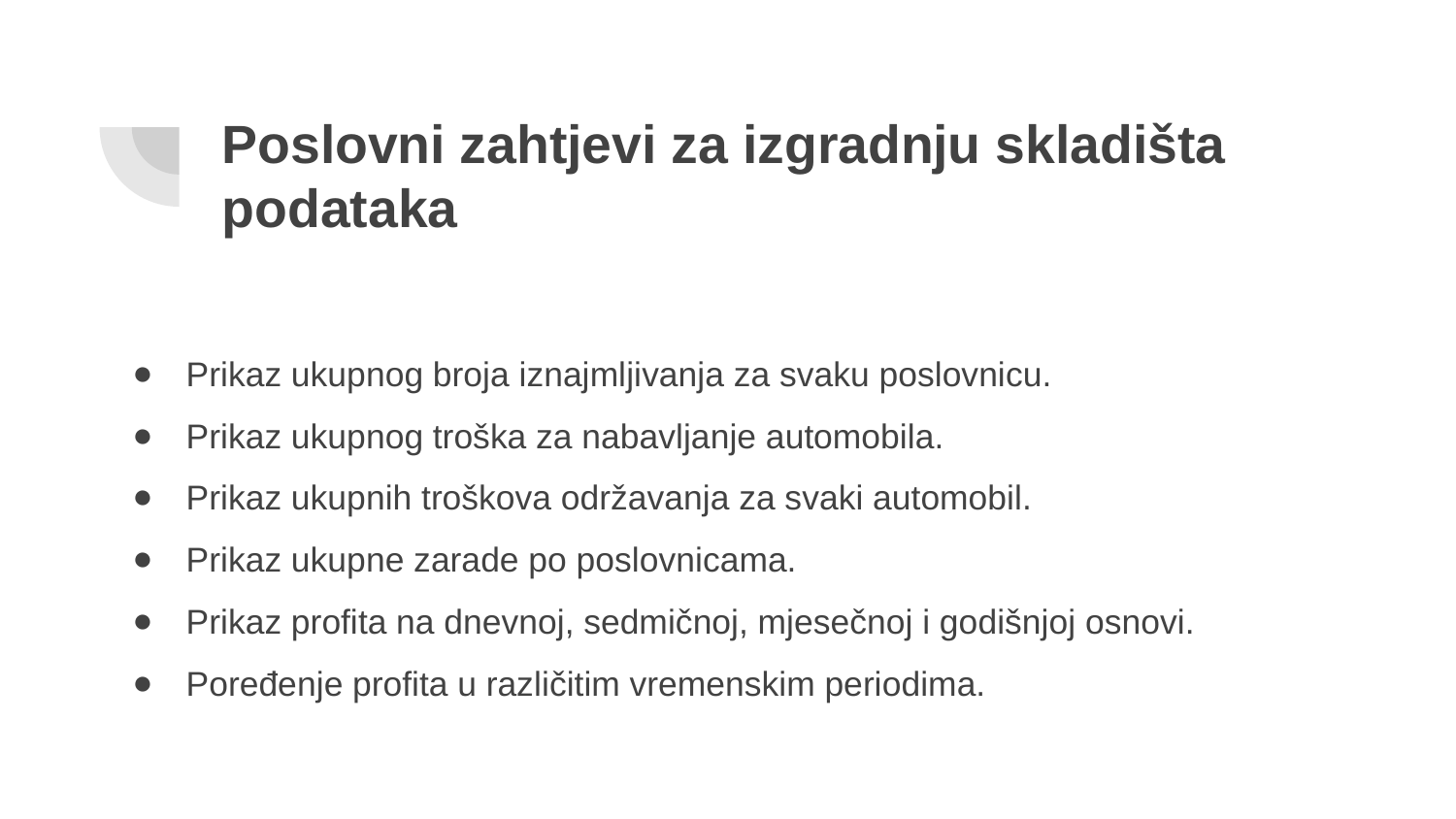

# Poslovni zahtjevi za izgradnju skladišta podataka
Prikaz ukupnog broja iznajmljivanja za svaku poslovnicu.
Prikaz ukupnog troška za nabavljanje automobila.
Prikaz ukupnih troškova održavanja za svaki automobil.
Prikaz ukupne zarade po poslovnicama.
Prikaz profita na dnevnoj, sedmičnoj, mjesečnoj i godišnjoj osnovi.
Poređenje profita u različitim vremenskim periodima.